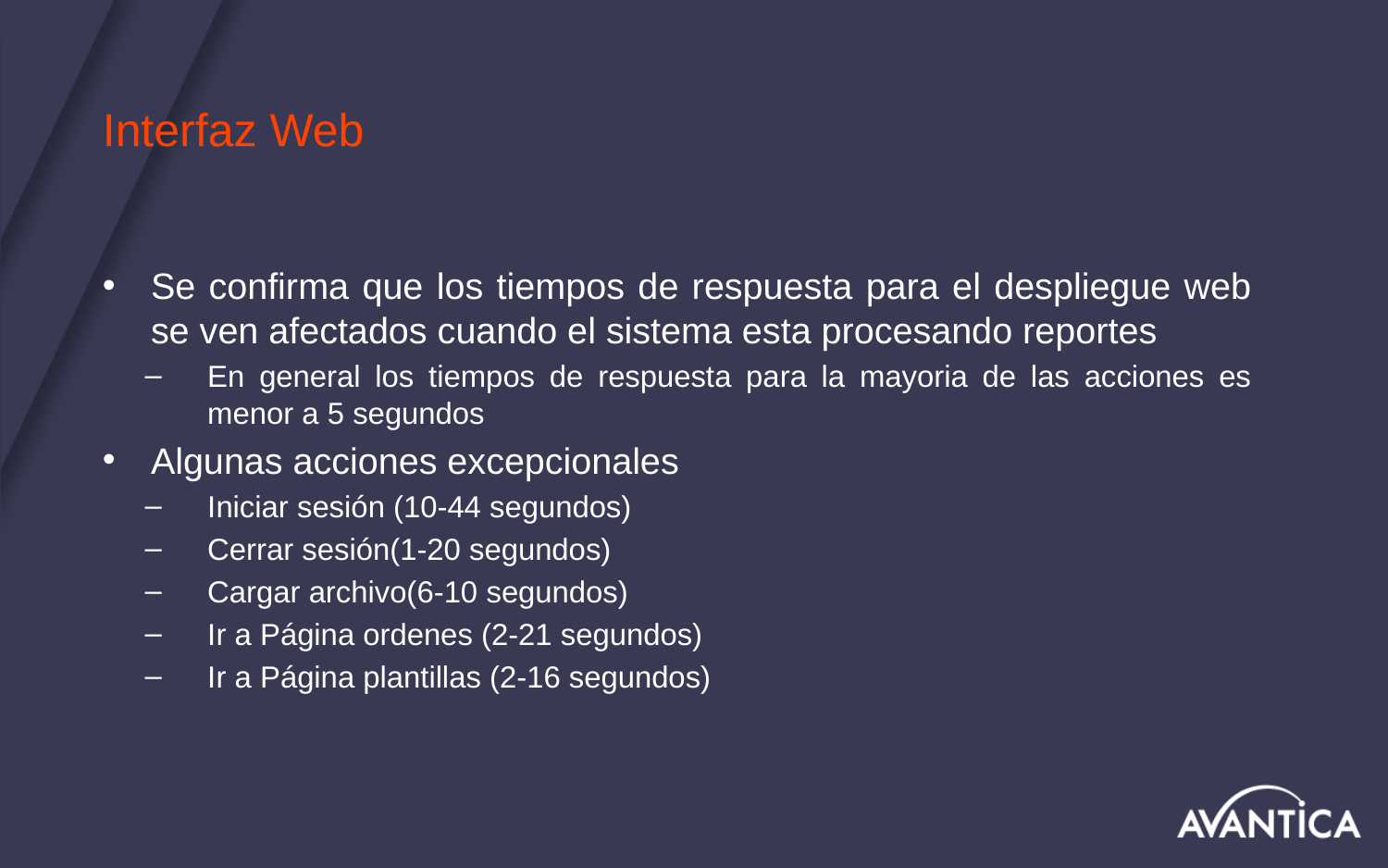

# Interfaz Web
Se confirma que los tiempos de respuesta para el despliegue web se ven afectados cuando el sistema esta procesando reportes
En general los tiempos de respuesta para la mayoria de las acciones es menor a 5 segundos
Algunas acciones excepcionales
Iniciar sesión (10-44 segundos)
Cerrar sesión(1-20 segundos)
Cargar archivo(6-10 segundos)
Ir a Página ordenes (2-21 segundos)
Ir a Página plantillas (2-16 segundos)